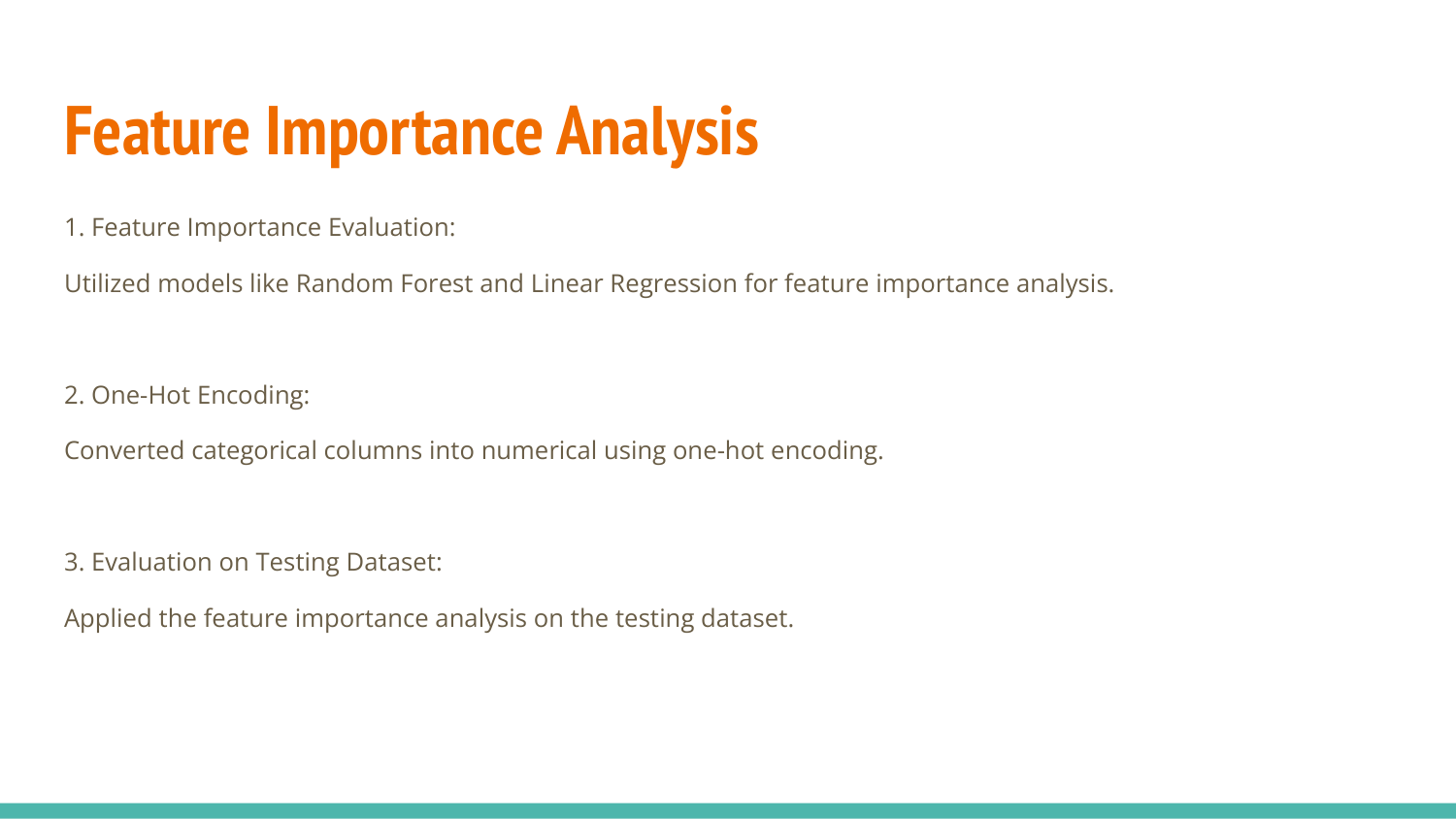

# Feature Importance Analysis
1. Feature Importance Evaluation:
Utilized models like Random Forest and Linear Regression for feature importance analysis.

2. One-Hot Encoding:
Converted categorical columns into numerical using one-hot encoding.

3. Evaluation on Testing Dataset:
Applied the feature importance analysis on the testing dataset.